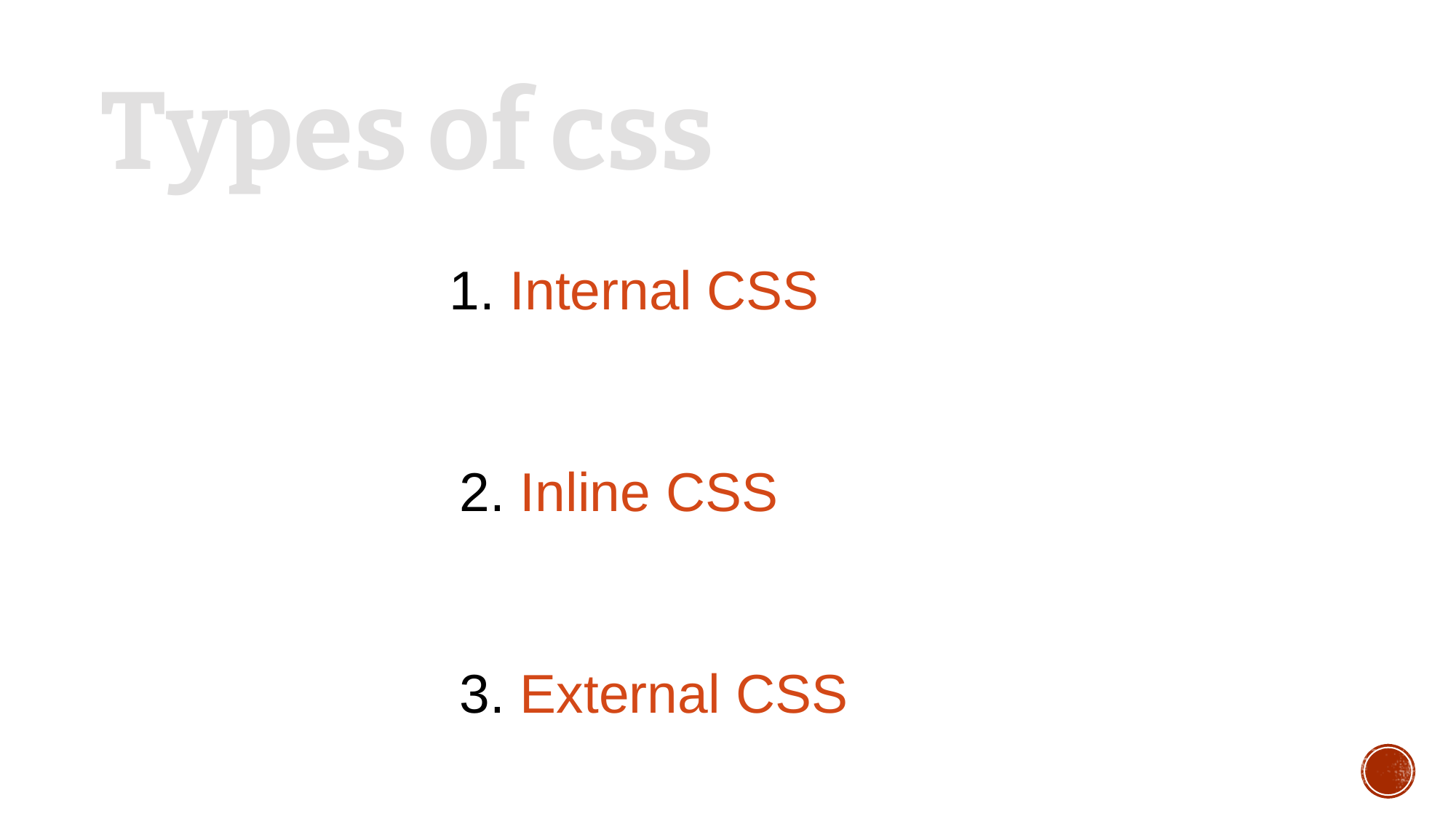

# Types of css
1. Internal CSS
2. Inline CSS
3. External CSS